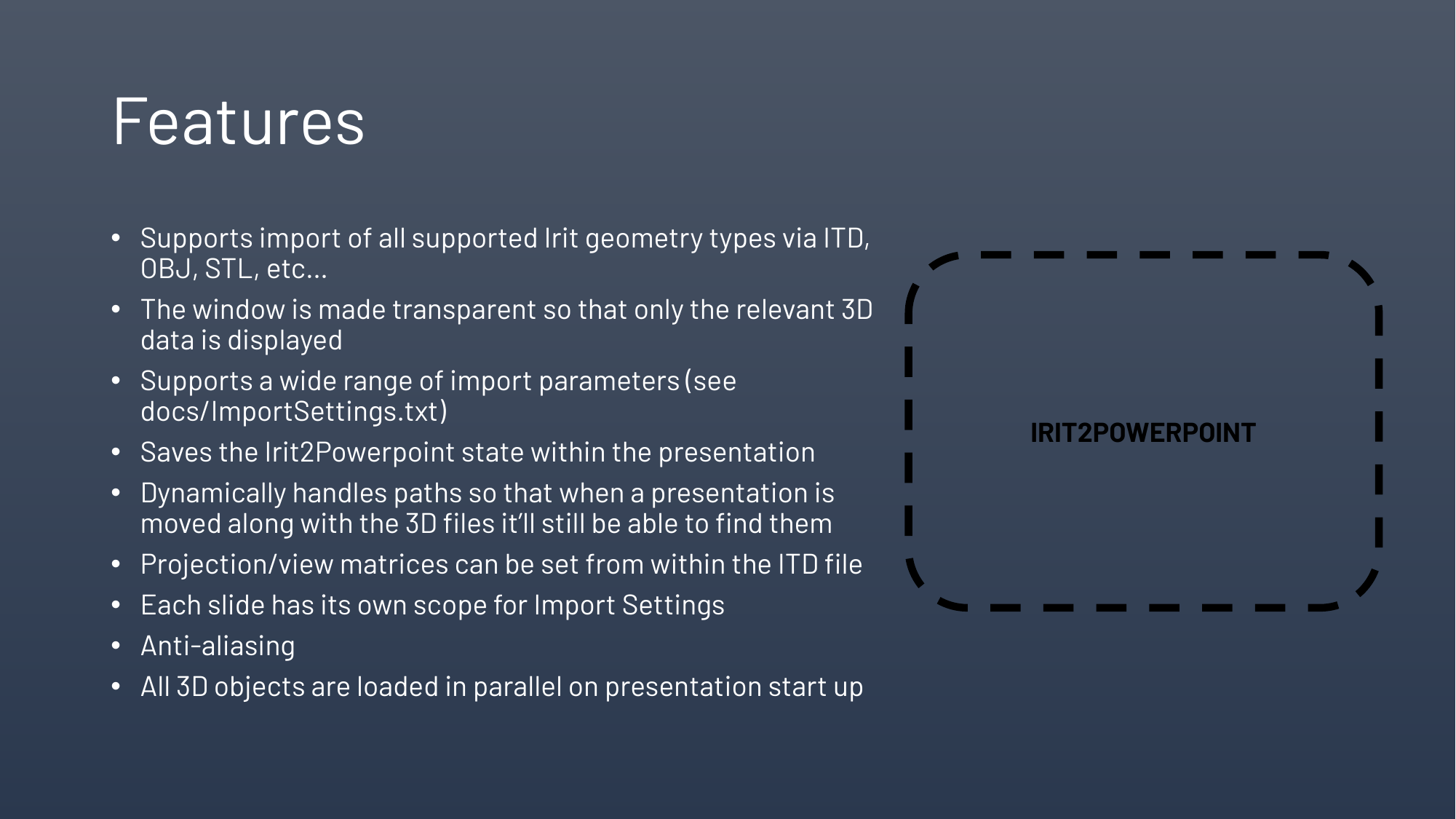

# Features
Supports import of all supported Irit geometry types via ITD, OBJ, STL, etc…
The window is made transparent so that only the relevant 3D data is displayed
Supports a wide range of import parameters (see docs/ImportSettings.txt)
Saves the Irit2Powerpoint state within the presentation
Dynamically handles paths so that when a presentation is moved along with the 3D files it’ll still be able to find them
Projection/view matrices can be set from within the ITD file
Each slide has its own scope for Import Settings
Anti-aliasing
All 3D objects are loaded in parallel on presentation start up

IRIT2POWERPOINT